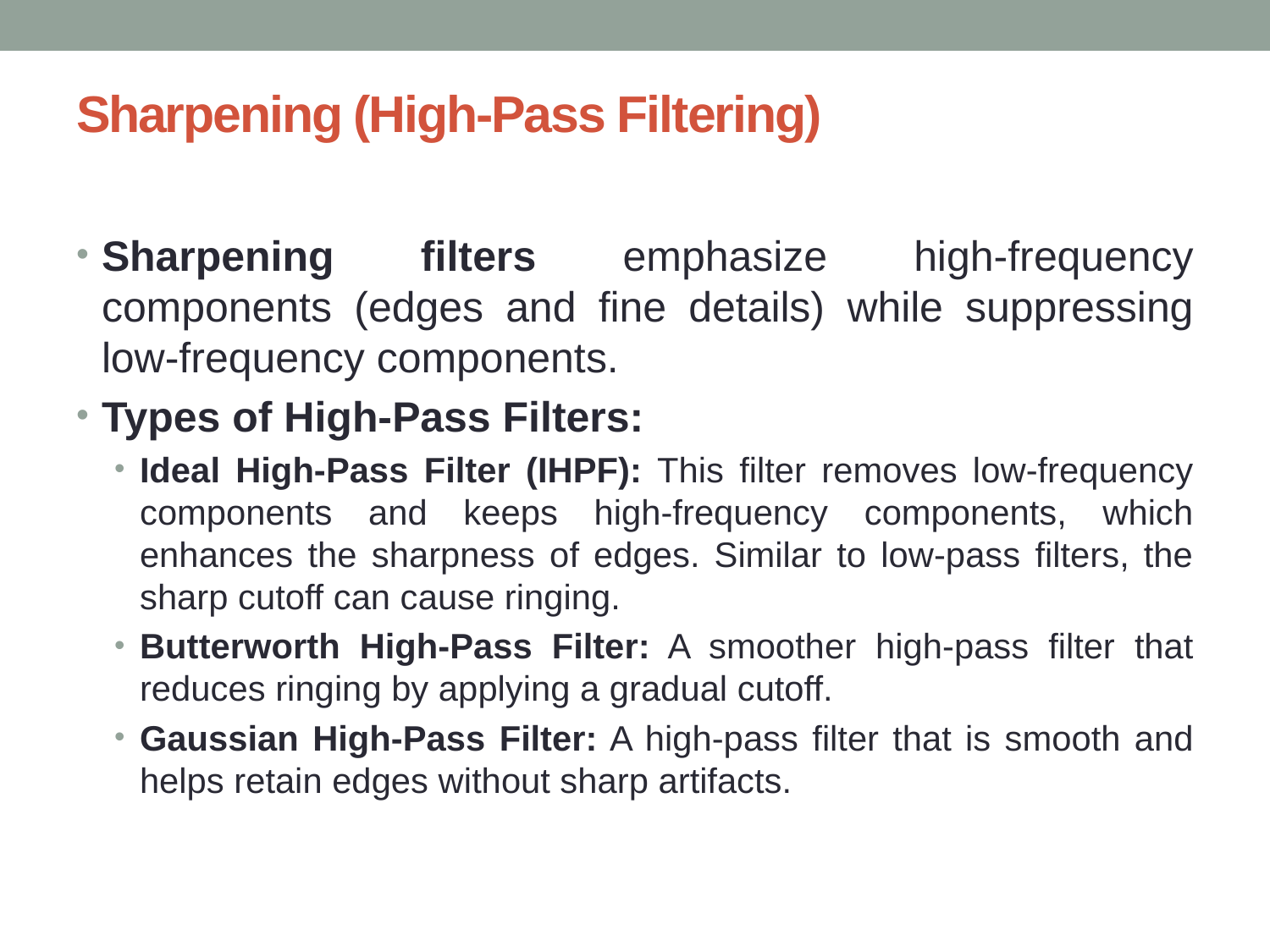

# Sharpening (High-Pass Filtering)
Sharpening filters emphasize high-frequency components (edges and fine details) while suppressing low-frequency components.
Types of High-Pass Filters:
Ideal High-Pass Filter (IHPF): This filter removes low-frequency components and keeps high-frequency components, which enhances the sharpness of edges. Similar to low-pass filters, the sharp cutoff can cause ringing.
Butterworth High-Pass Filter: A smoother high-pass filter that reduces ringing by applying a gradual cutoff.
Gaussian High-Pass Filter: A high-pass filter that is smooth and helps retain edges without sharp artifacts.